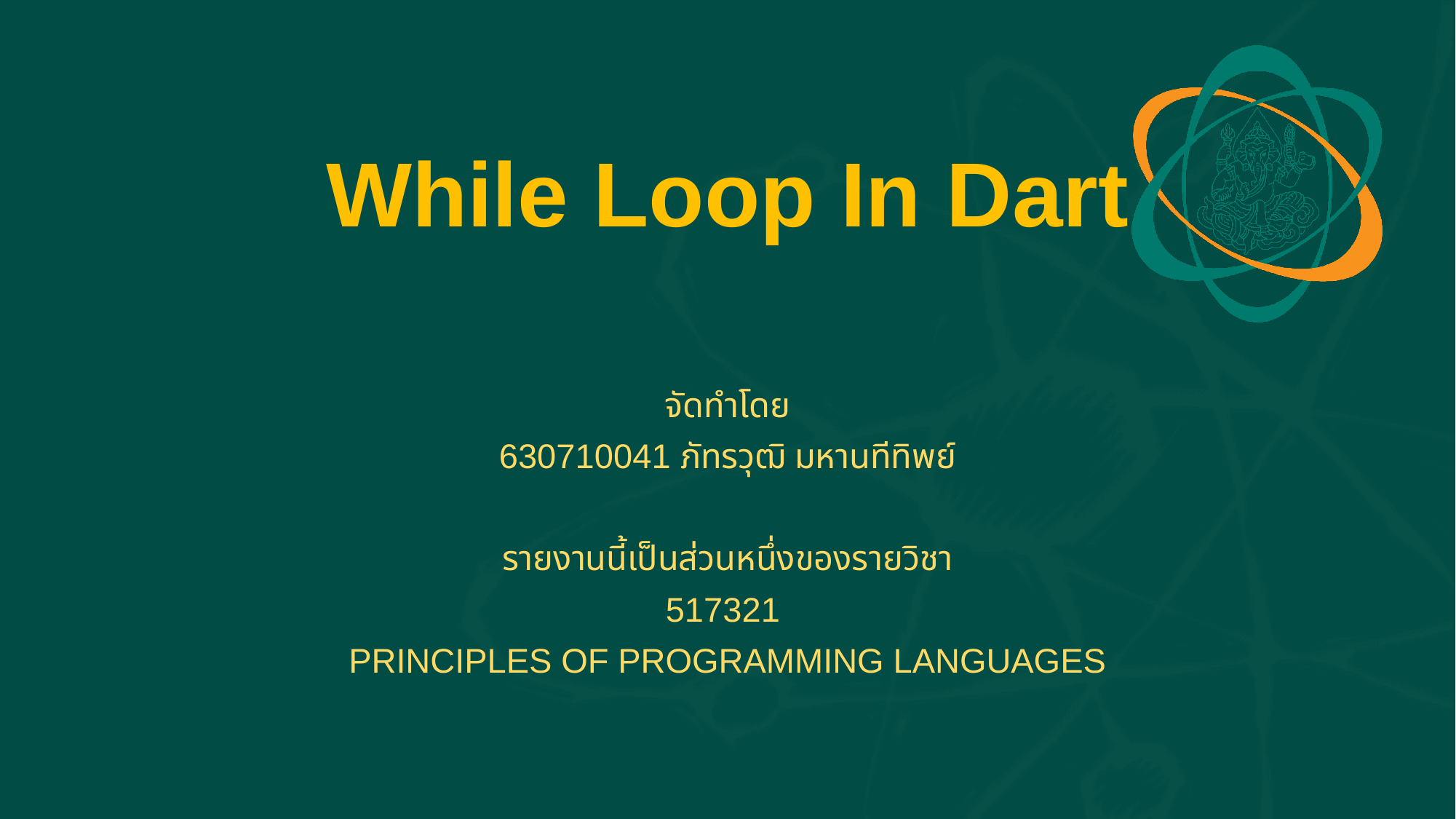

# While Loop In Dart
จัดทำโดย
630710041 ภัทรวุฒิ มหานทีทิพย์

รายงานนี้เป็นส่วนหนึ่งของรายวิชา
517321
PRINCIPLES OF PROGRAMMING LANGUAGES